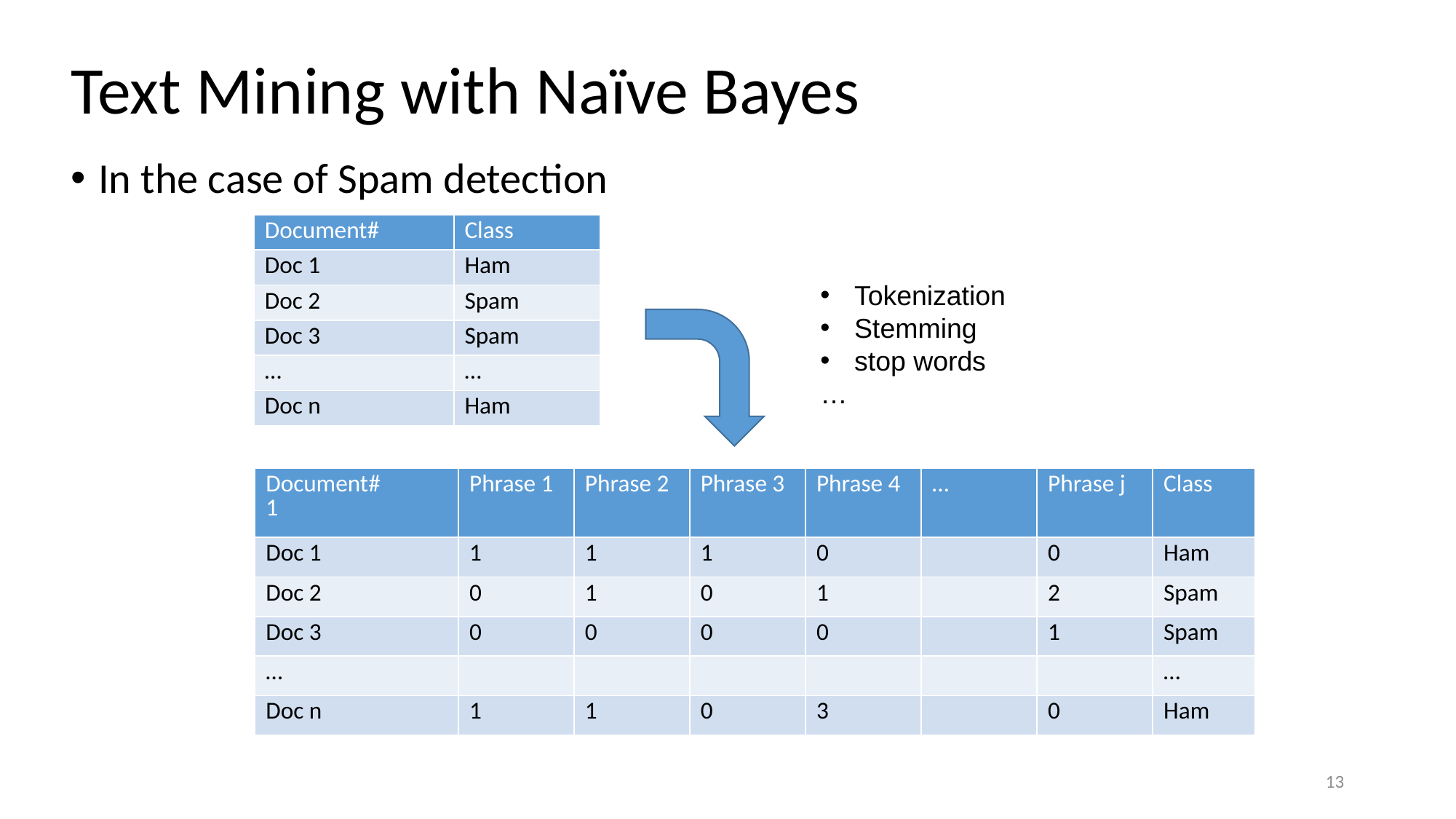

# Text Mining with Naïve Bayes
In the case of Spam detection
| Document# | Class |
| --- | --- |
| Doc 1 | Ham |
| Doc 2 | Spam |
| Doc 3 | Spam |
| … | … |
| Doc n | Ham |
Tokenization
Stemming
stop words
…

| Document# 1 | Phrase 1 | Phrase 2 | Phrase 3 | Phrase 4 | … | Phrase j | Class |
| --- | --- | --- | --- | --- | --- | --- | --- |
| Doc 1 | 1 | 1 | 1 | 0 |  | 0 | Ham |
| Doc 2 | 0 | 1 | 0 | 1 |  | 2 | Spam |
| Doc 3 | 0 | 0 | 0 | 0 |  | 1 | Spam |
| … |  |  |  |  |  |  | … |
| Doc n | 1 | 1 | 0 | 3 |  | 0 | Ham |
13